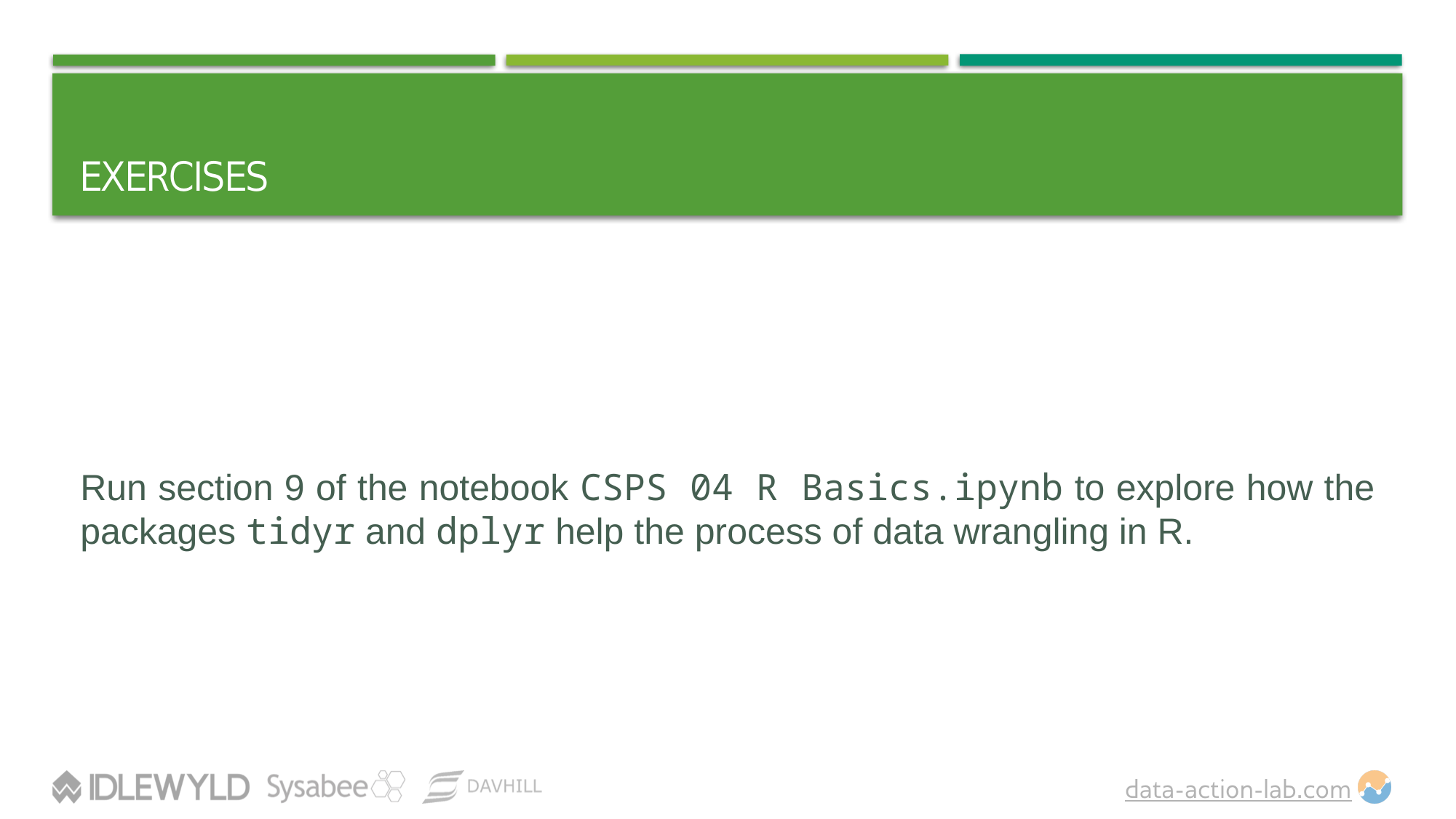

# EXERCISES
Run section 9 of the notebook CSPS 04 R Basics.ipynb to explore how the packages tidyr and dplyr help the process of data wrangling in R.